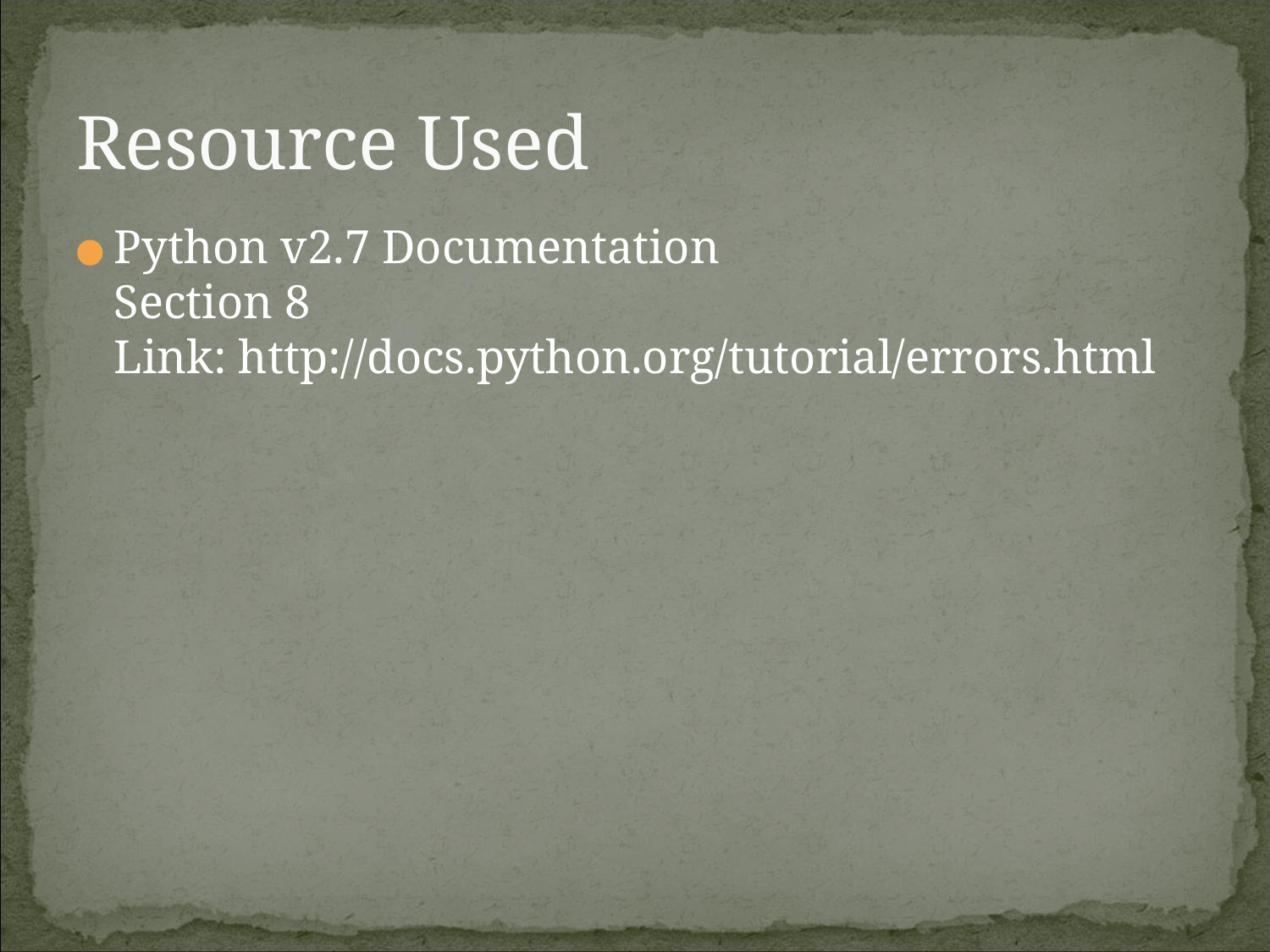

Resource Used
Python v2.7 Documentation
Section 8
Link: http://docs.python.org/tutorial/errors.html